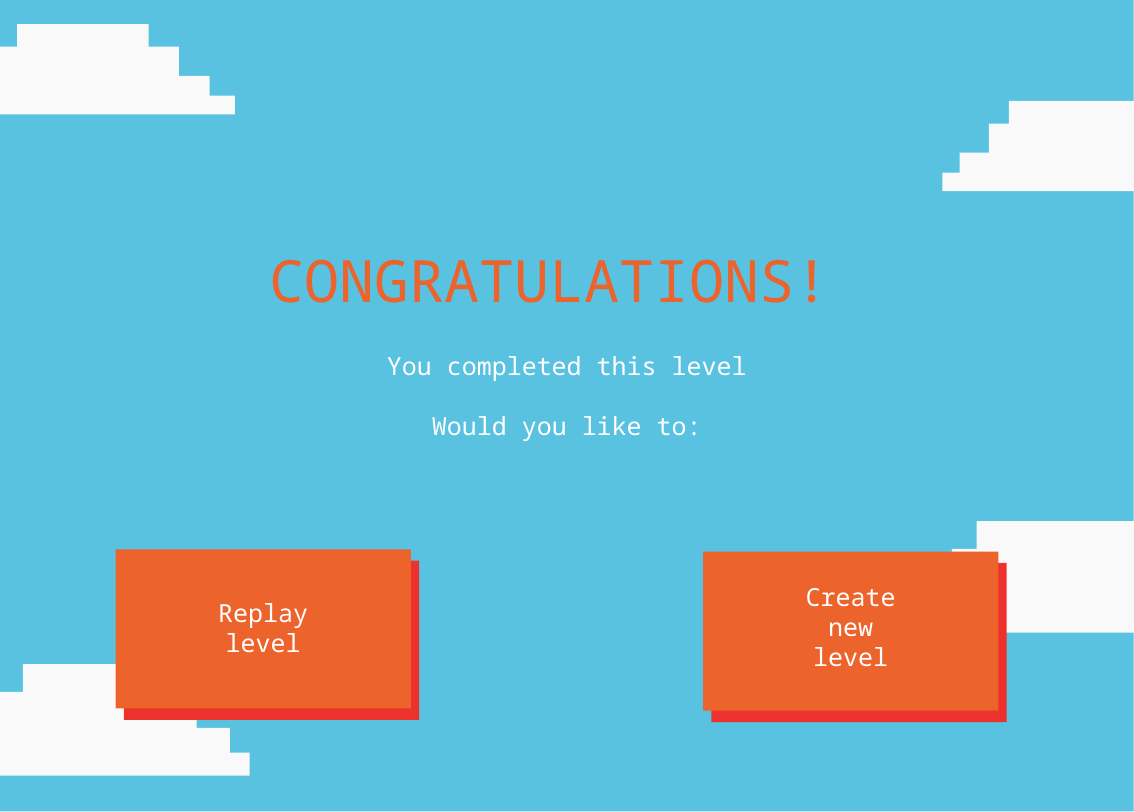

CONGRATULATIONS!
You completed this level

Would you like to:

Create
new
level
Replay
level